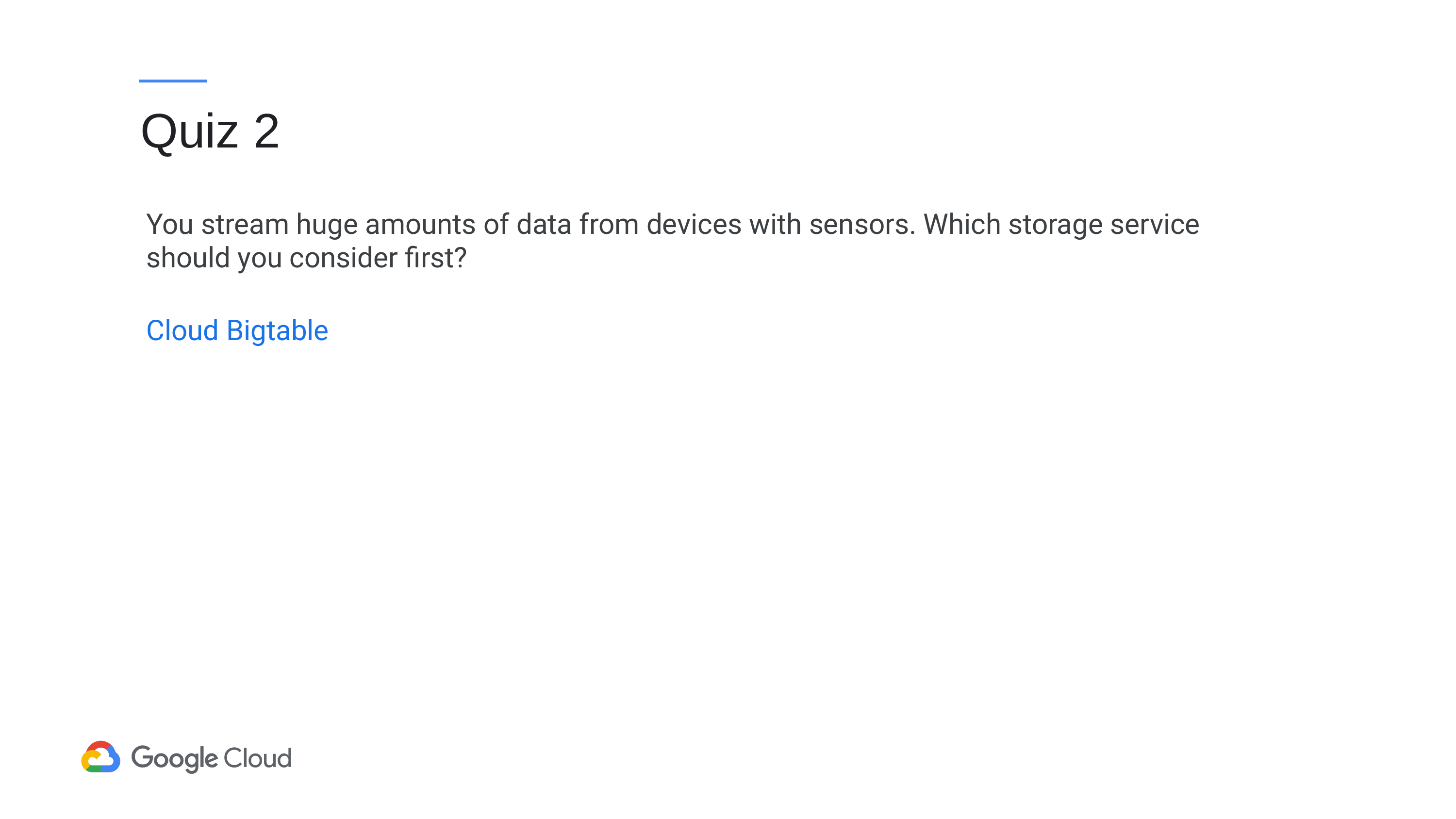

# Quiz 2
| You stream huge amounts of data from devices with sensors. Which storage service should you consider first? |
| --- |
| Cloud Bigtable |